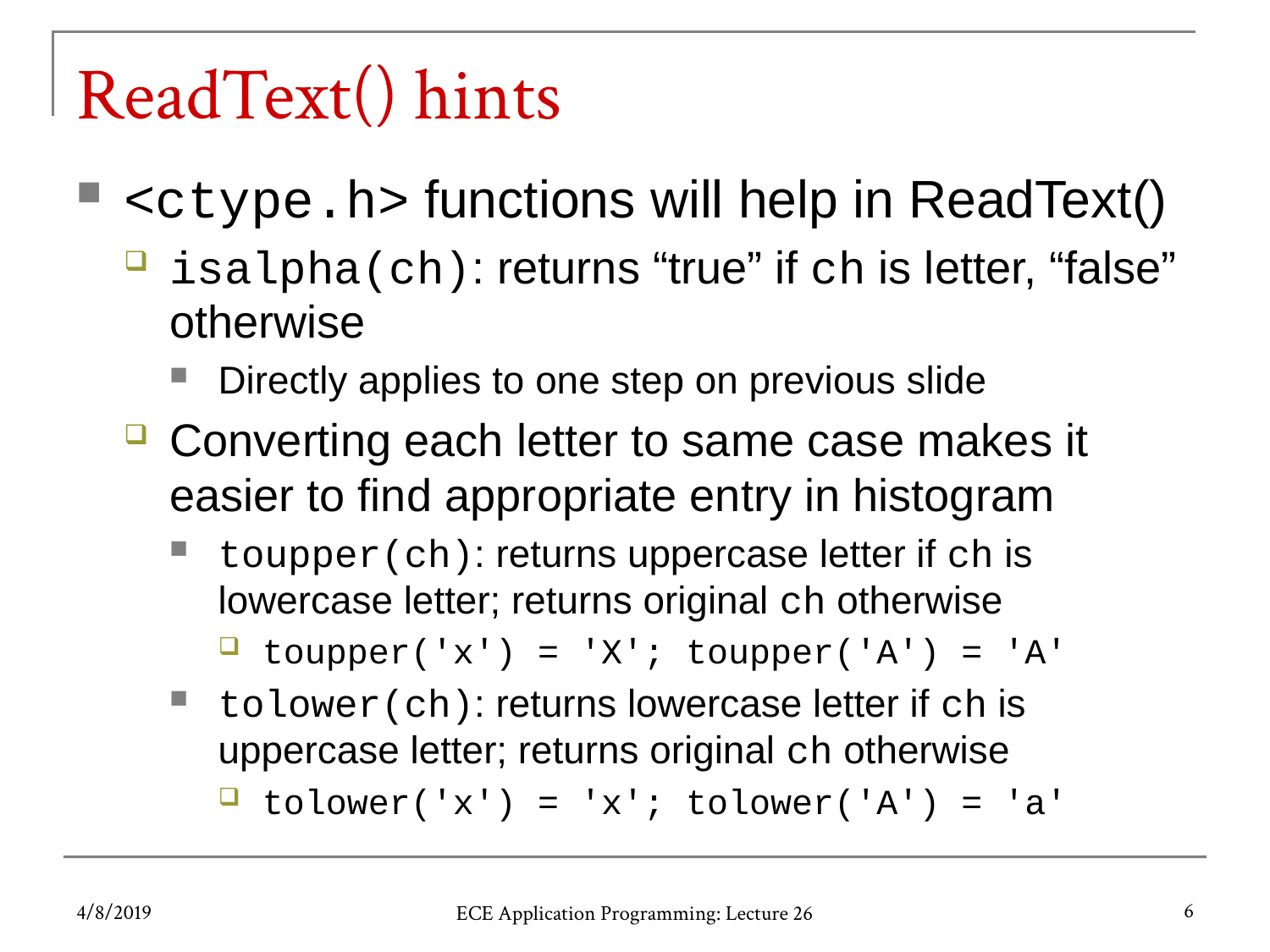

# ReadText() hints
<ctype.h> functions will help in ReadText()
isalpha(ch): returns “true” if ch is letter, “false” otherwise
Directly applies to one step on previous slide
Converting each letter to same case makes it easier to find appropriate entry in histogram
toupper(ch): returns uppercase letter if ch is lowercase letter; returns original ch otherwise
toupper('x') = 'X'; toupper('A') = 'A'
tolower(ch): returns lowercase letter if ch is uppercase letter; returns original ch otherwise
tolower('x') = 'x'; tolower('A') = 'a'

4/8/2019
6
ECE Application Programming: Lecture 26